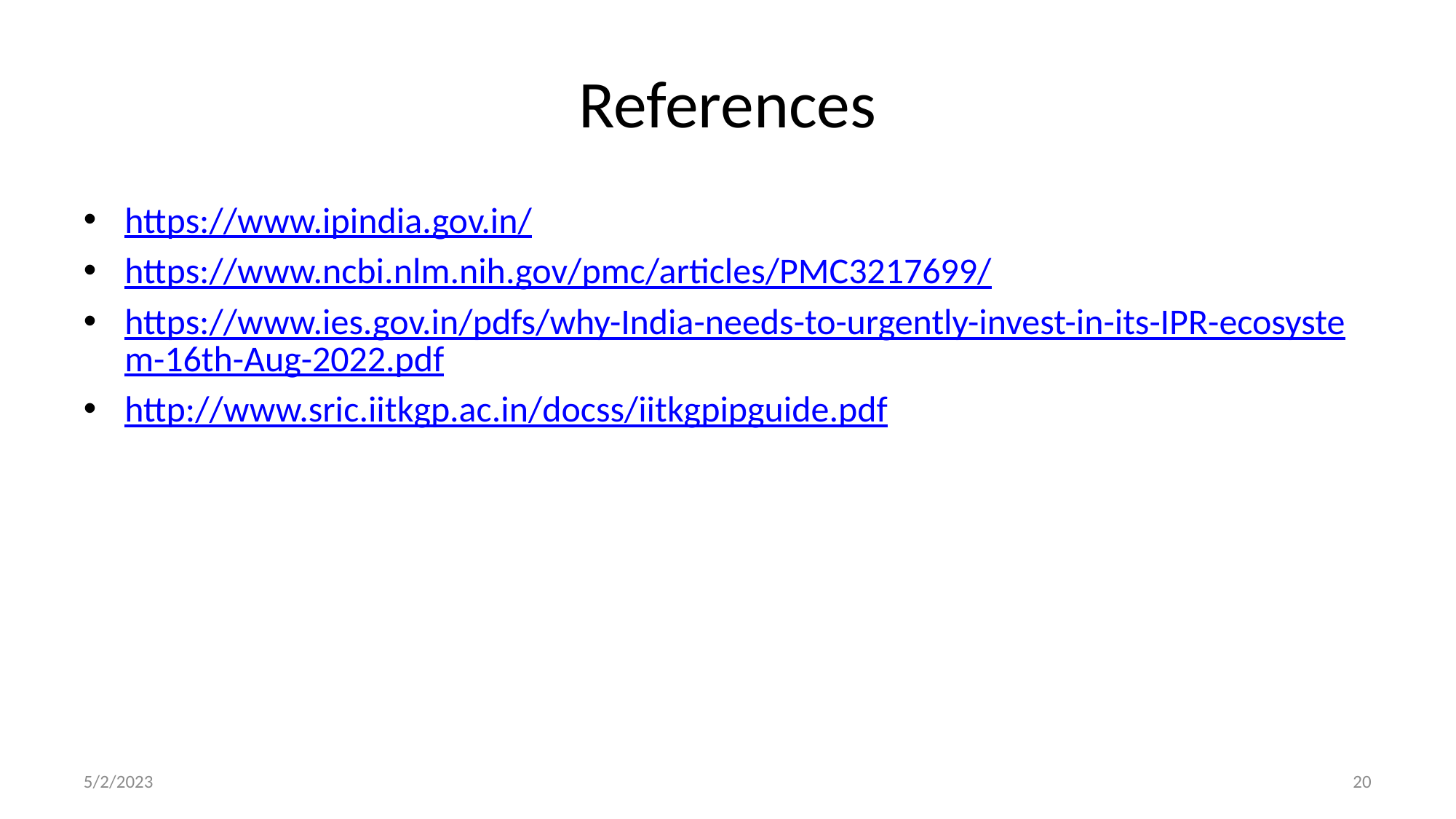

# References
https://www.ipindia.gov.in/
https://www.ncbi.nlm.nih.gov/pmc/articles/PMC3217699/
https://www.ies.gov.in/pdfs/why-India-needs-to-urgently-invest-in-its-IPR-ecosystem-16th-Aug-2022.pdf
http://www.sric.iitkgp.ac.in/docss/iitkgpipguide.pdf

5/2/2023
20